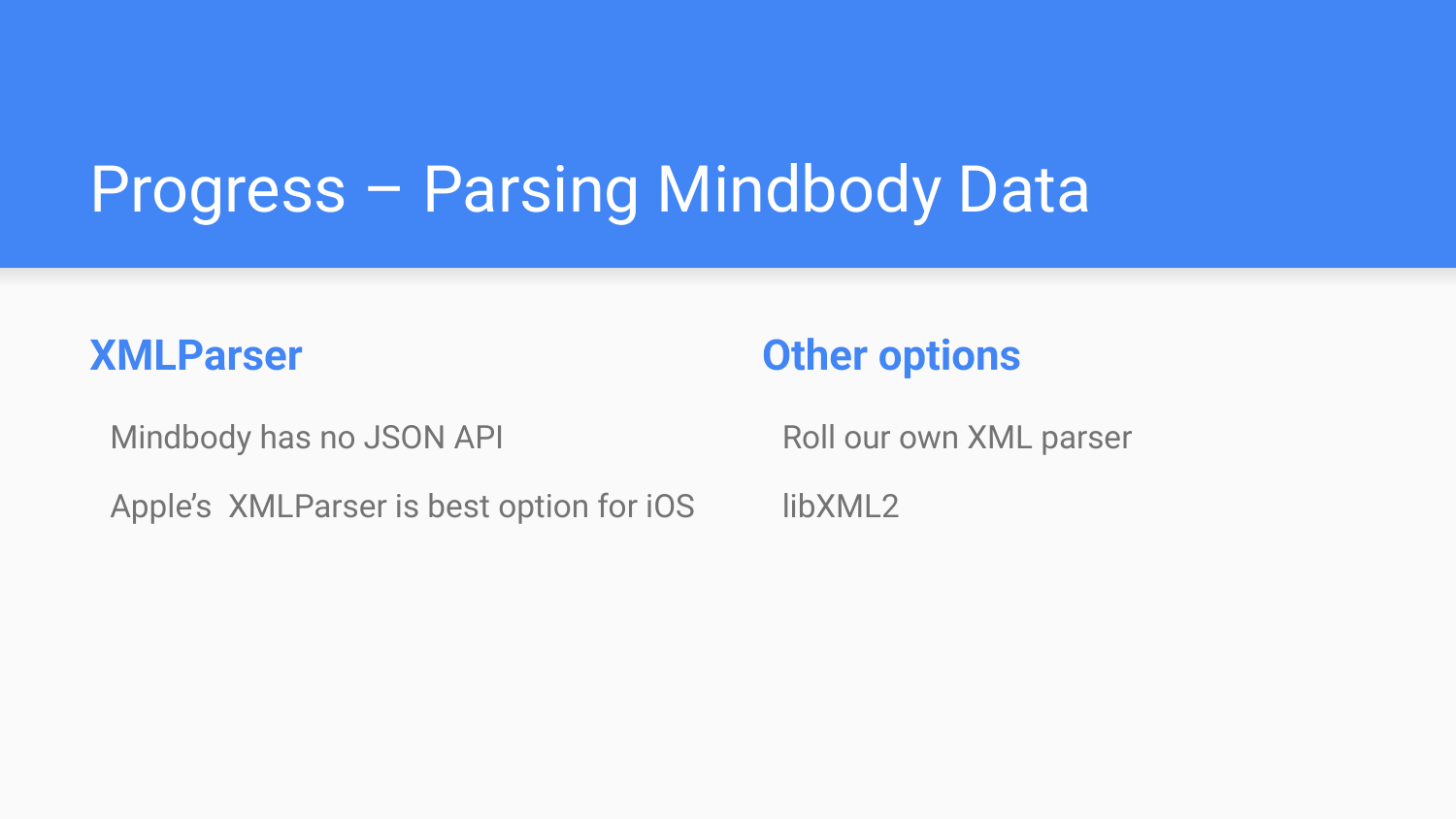

# Progress – Parsing Mindbody Data
XMLParser
Mindbody has no JSON API
Apple’s  XMLParser is best option for iOS
Other options
Roll our own XML parser
libXML2